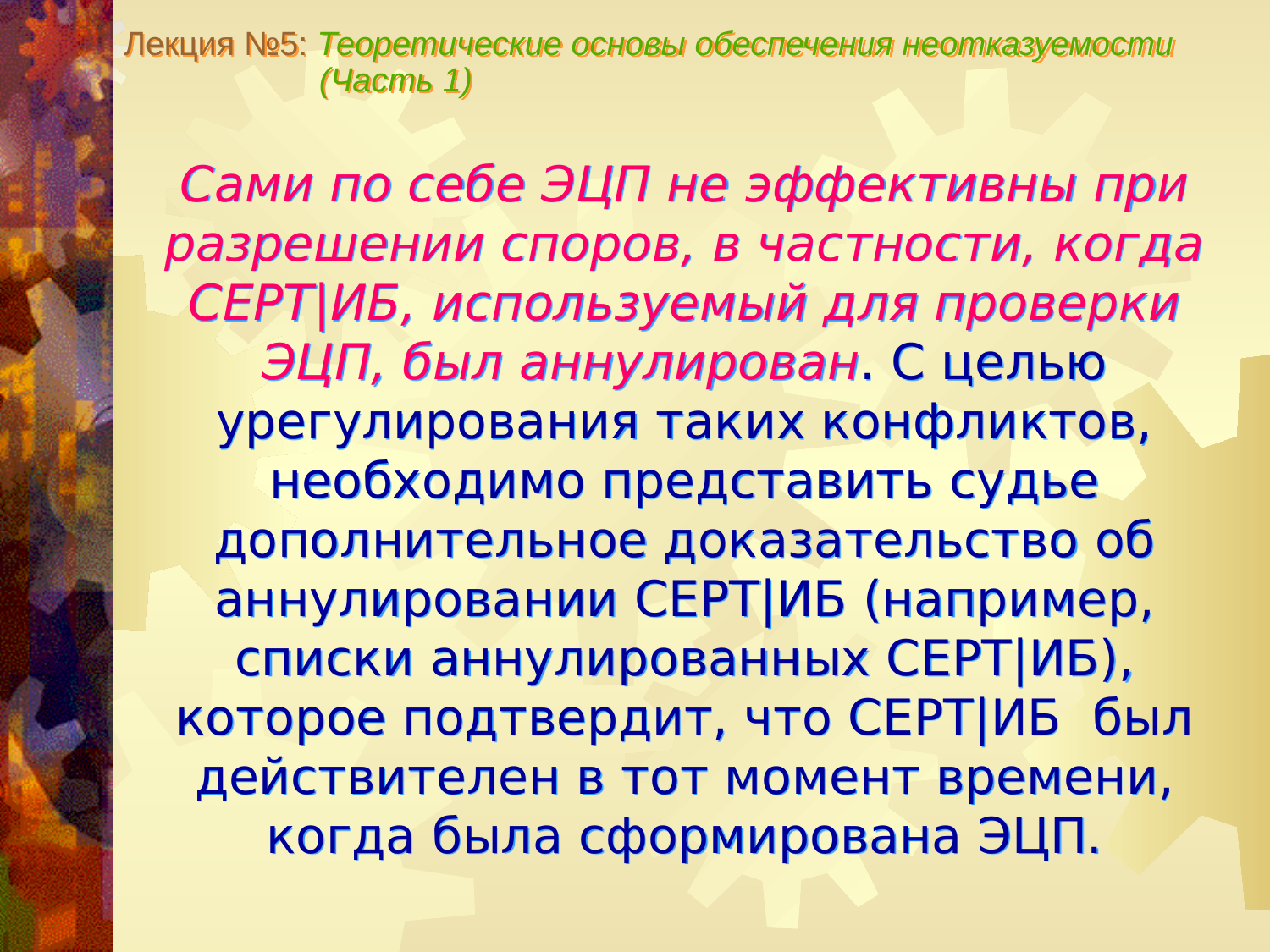

Лекция №5: Теоретические основы обеспечения неотказуемости
                       (Часть 1)
Сами по себе ЭЦП не эффективны при разрешении споров, в частности, когда СЕРТ|ИБ, используемый для проверки ЭЦП, был аннулирован. С целью урегулирования таких конфликтов, необходимо представить судье дополнительное доказательство об аннулировании СЕРТ|ИБ (например, списки аннулированных СЕРТ|ИБ), которое подтвердит, что СЕРТ|ИБ  был действителен в тот момент времени, когда была сформирована ЭЦП.